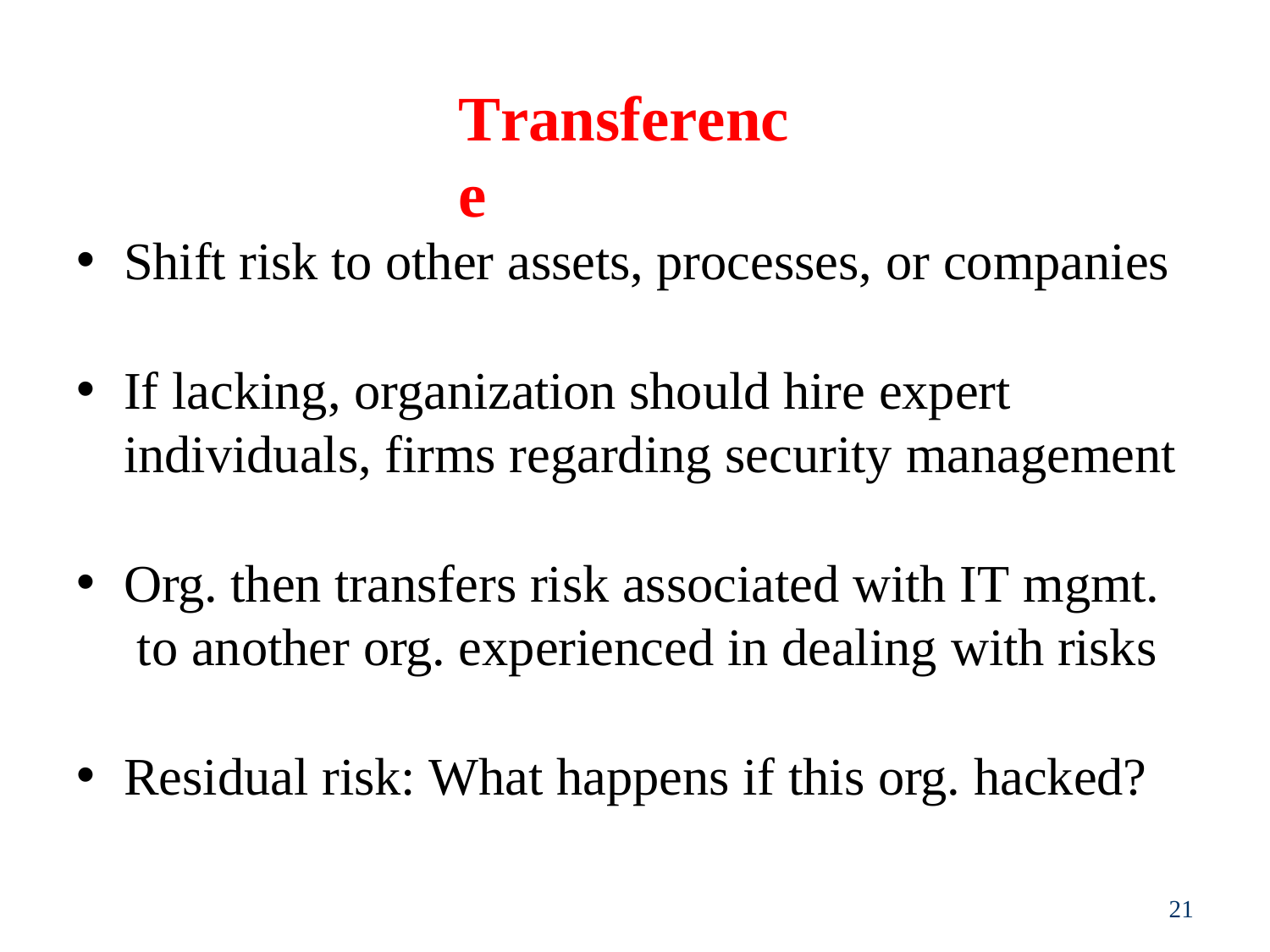

# Transference
Shift risk to other assets, processes, or companies

If lacking, organization should hire expert  individuals, firms regarding security management

Org. then transfers risk associated with IT mgmt.  to another org. experienced in dealing with risks

Residual risk: What happens if this org. hacked?
21